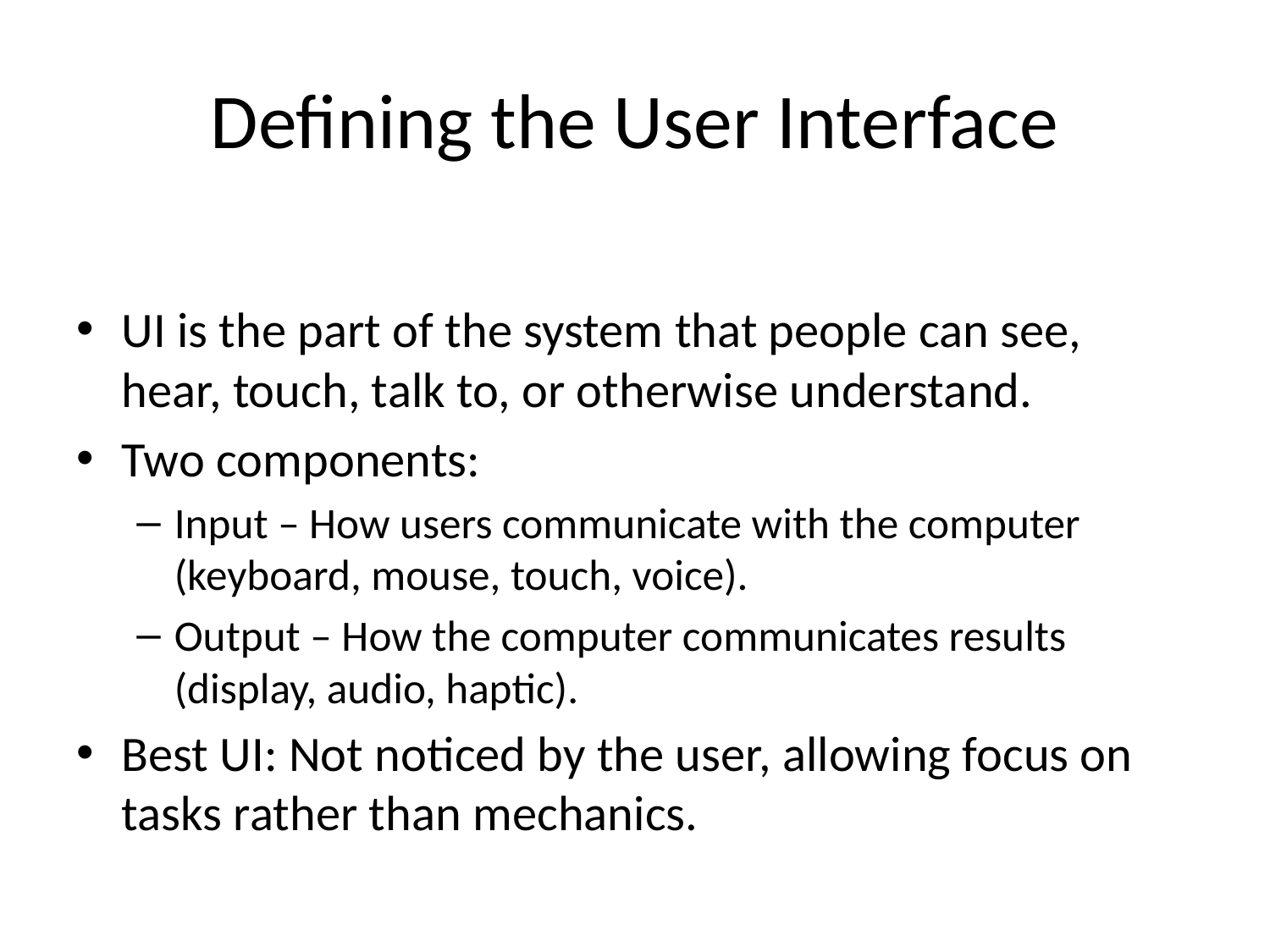

# Defining the User Interface

UI is the part of the system that people can see, hear, touch, talk to, or otherwise understand.
Two components:
Input – How users communicate with the computer (keyboard, mouse, touch, voice).
Output – How the computer communicates results (display, audio, haptic).
Best UI: Not noticed by the user, allowing focus on tasks rather than mechanics.